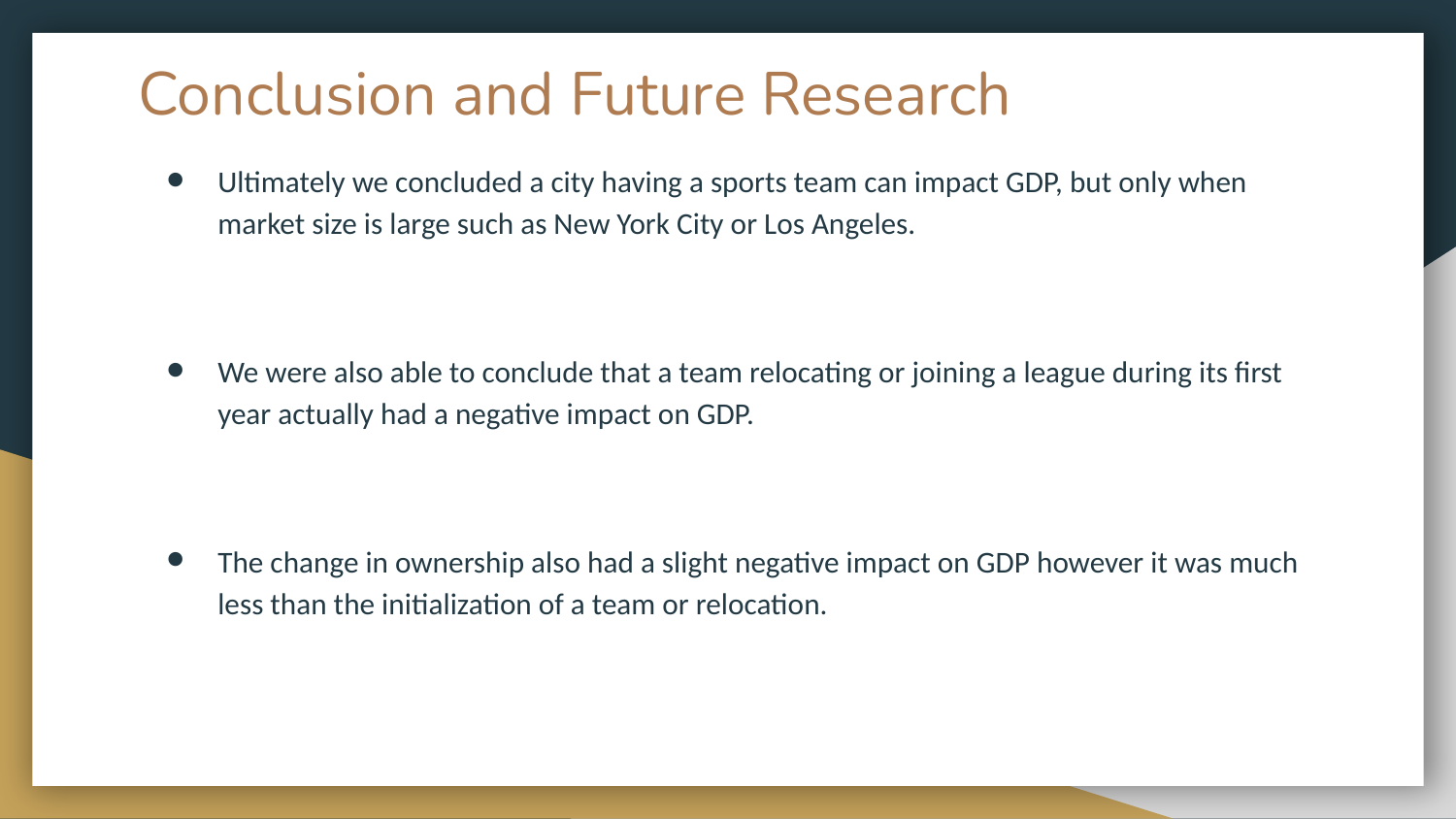

# Conclusion and Future Research
Ultimately we concluded a city having a sports team can impact GDP, but only when market size is large such as New York City or Los Angeles.

We were also able to conclude that a team relocating or joining a league during its first year actually had a negative impact on GDP.

The change in ownership also had a slight negative impact on GDP however it was much less than the initialization of a team or relocation.